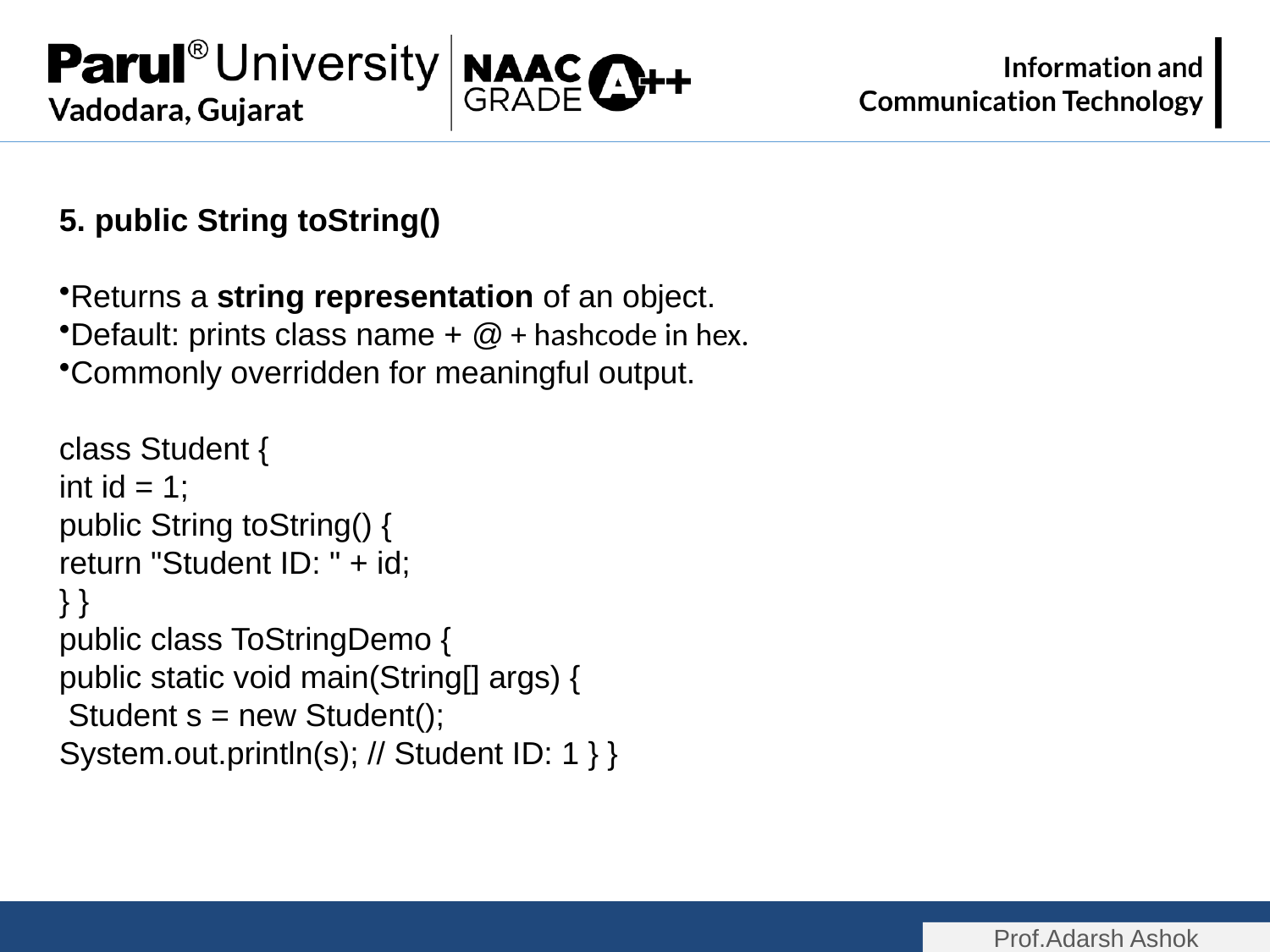

5. public String toString()

Returns a string representation of an object.
Default: prints class name + @ + hashcode in hex.
Commonly overridden for meaningful output.

class Student {
int id = 1;
public String toString() {
return "Student ID: " + id;
} }
public class ToStringDemo {
public static void main(String[] args) {
 Student s = new Student();
System.out.println(s); // Student ID: 1 } }
Prof.Adarsh Ashok